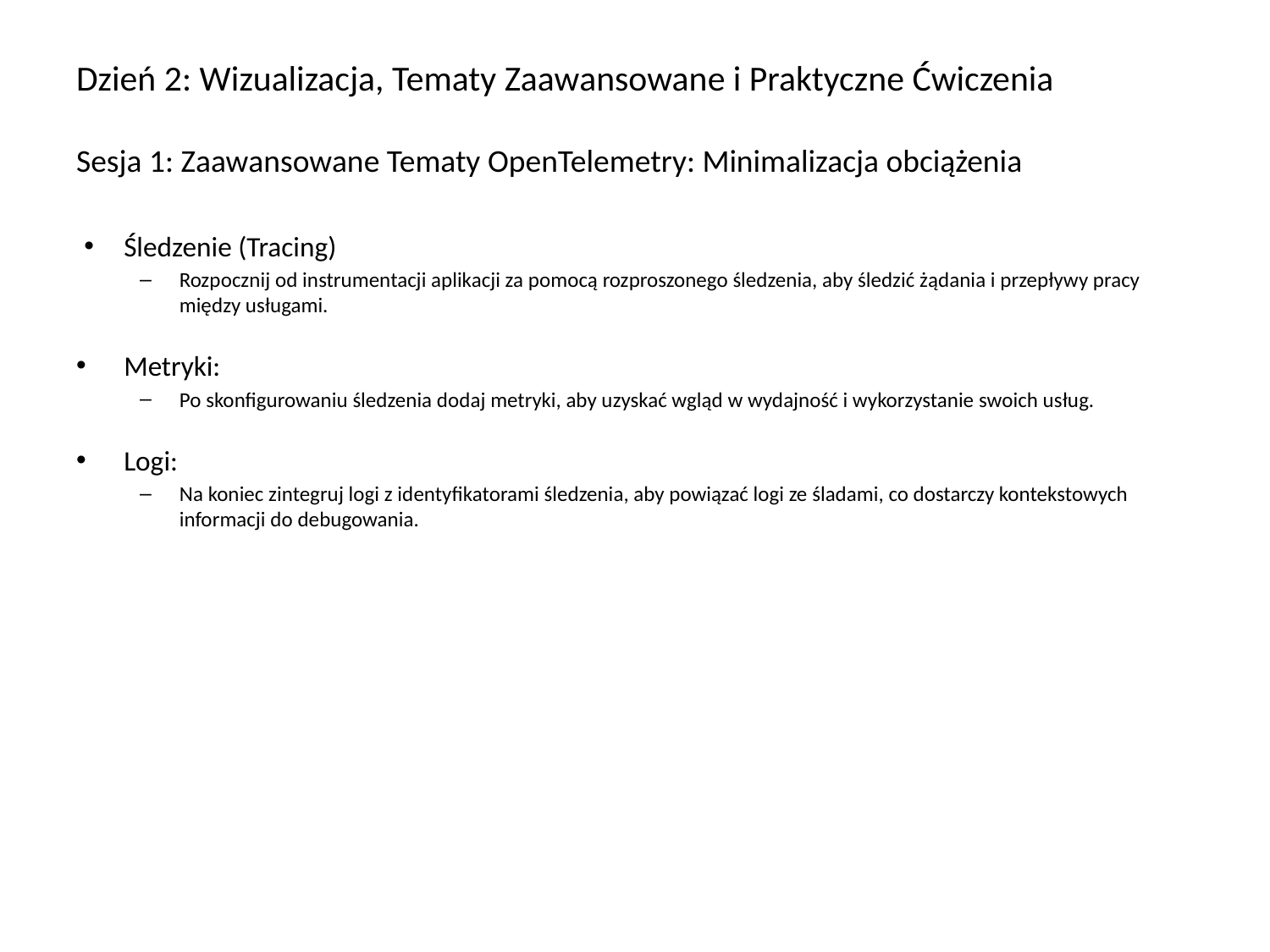

# Dzień 2: Wizualizacja, Tematy Zaawansowane i Praktyczne Ćwiczenia Sesja 1: Zaawansowane Tematy OpenTelemetry: Minimalizacja obciążenia
Śledzenie (Tracing)
Rozpocznij od instrumentacji aplikacji za pomocą rozproszonego śledzenia, aby śledzić żądania i przepływy pracy między usługami.
Metryki:
Po skonfigurowaniu śledzenia dodaj metryki, aby uzyskać wgląd w wydajność i wykorzystanie swoich usług.
Logi:
Na koniec zintegruj logi z identyfikatorami śledzenia, aby powiązać logi ze śladami, co dostarczy kontekstowych informacji do debugowania.